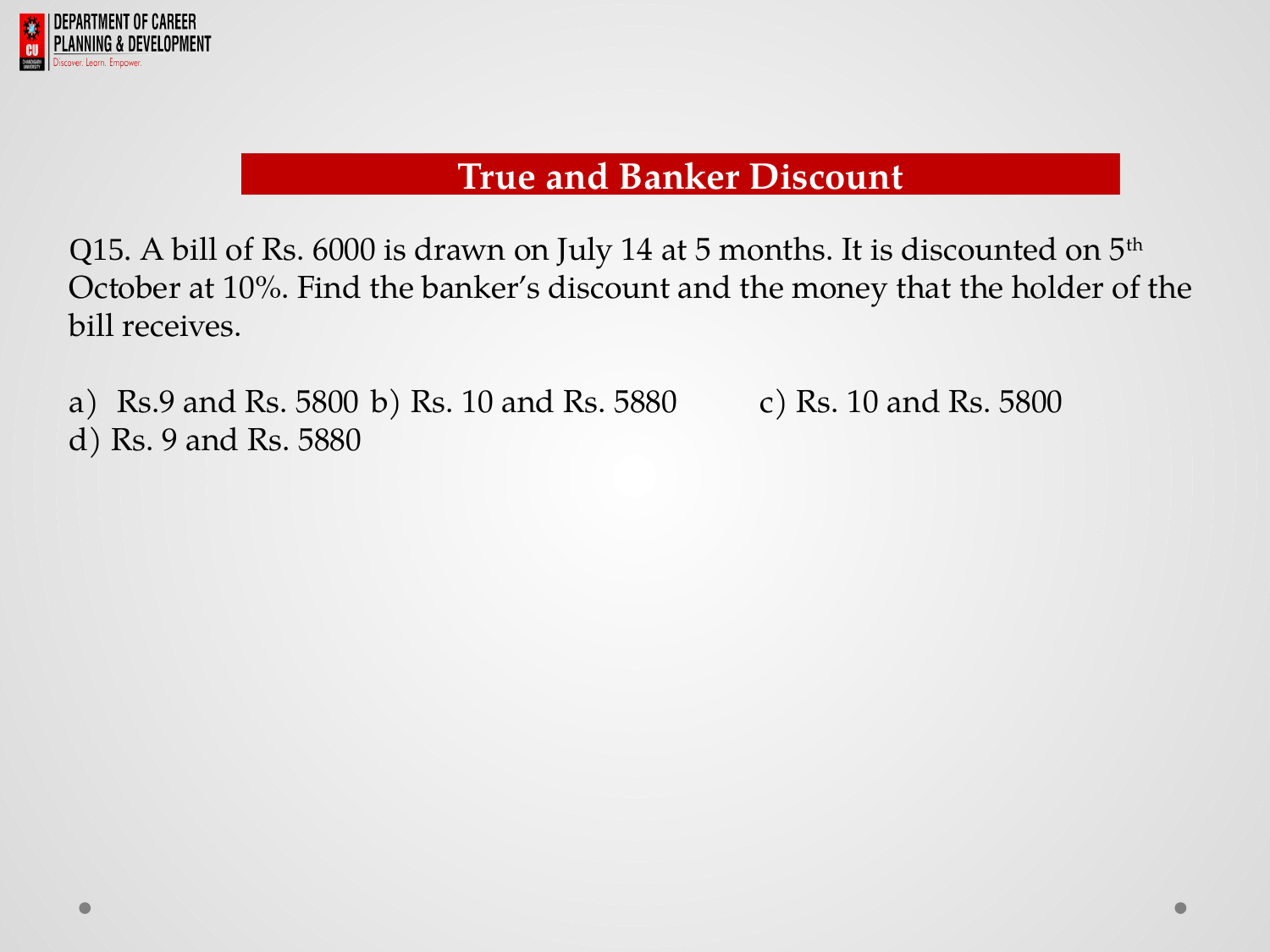

Directions
True and Banker Discount
Q15. A bill of Rs. 6000 is drawn on July 14 at 5 months. It is discounted on 5th October at 10%. Find the banker’s discount and the money that the holder of the bill receives.
Rs.9 and Rs. 5800	b) Rs. 10 and Rs. 5880	 c) Rs. 10 and Rs. 5800
d) Rs. 9 and Rs. 5880